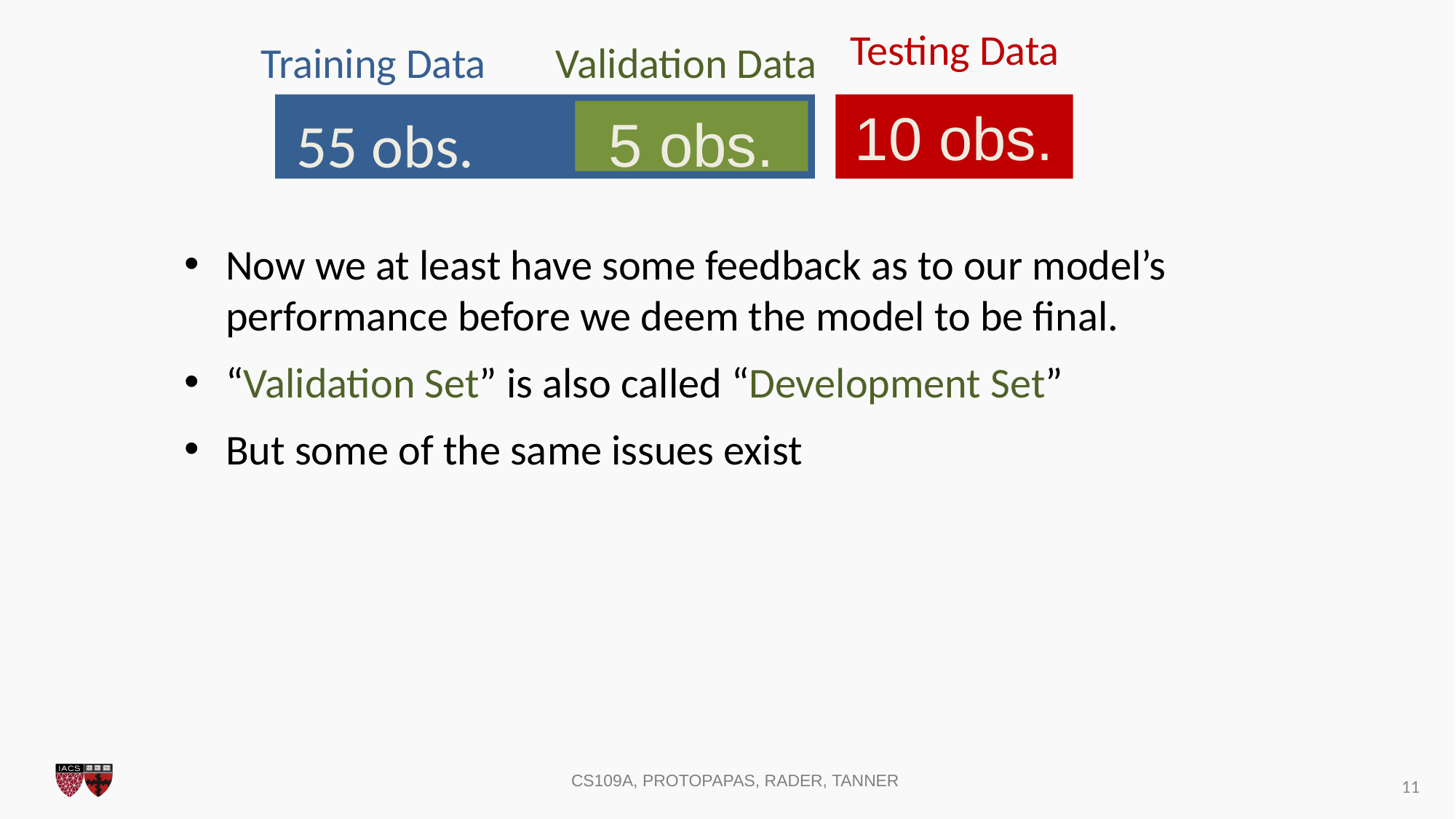

Testing Data
Training Data
Validation Data
10 obs.

5 obs.
55 obs.
Now we at least have some feedback as to our model’s performance before we deem the model to be final.
“Validation Set” is also called “Development Set”
But some of the same issues exist
11